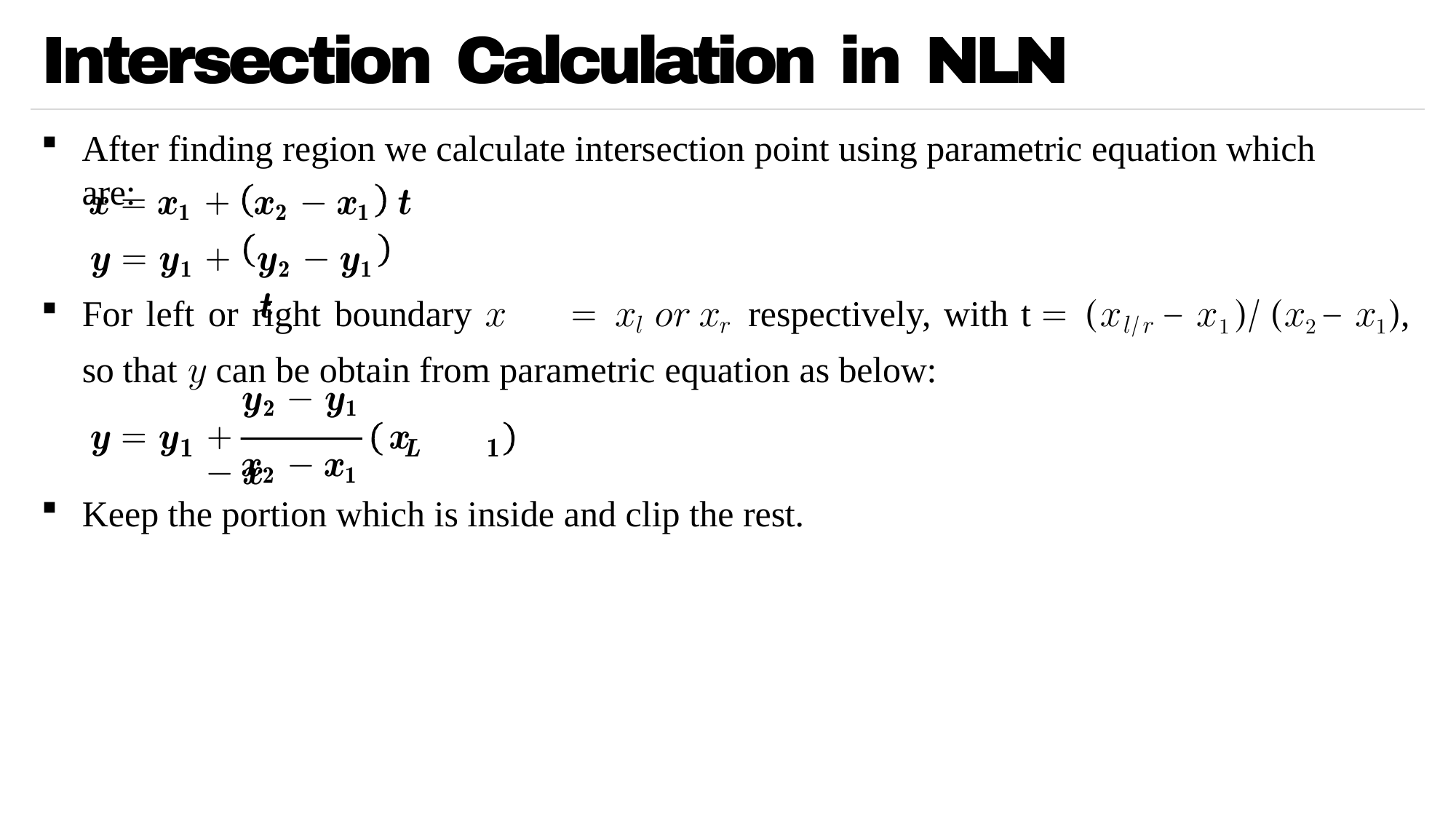

# Intersection Calculation in NLN
After finding region we calculate intersection point using parametric equation which are:
𝒙 = 𝒙𝟏 +
𝒚 = 𝒚𝟏 +
𝒙𝟐 − 𝒙𝟏	𝒕
𝒚𝟐 − 𝒚𝟏	𝒕

For left or right boundary 𝑥	=	𝑥𝑙 𝑜𝑟 𝑥𝑟	respectively, with t =	(𝑥𝑙/𝑟 – 𝑥1)/ (𝑥2 – 𝑥1), so that 𝑦 can be obtain from parametric equation as below:
𝒚𝟐 − 𝒚𝟏
+	𝒙	− 𝒙
𝒚 = 𝒚

𝟏
𝑳	𝟏
𝒙𝟐 − 𝒙𝟏

Keep the portion which is inside and clip the rest.